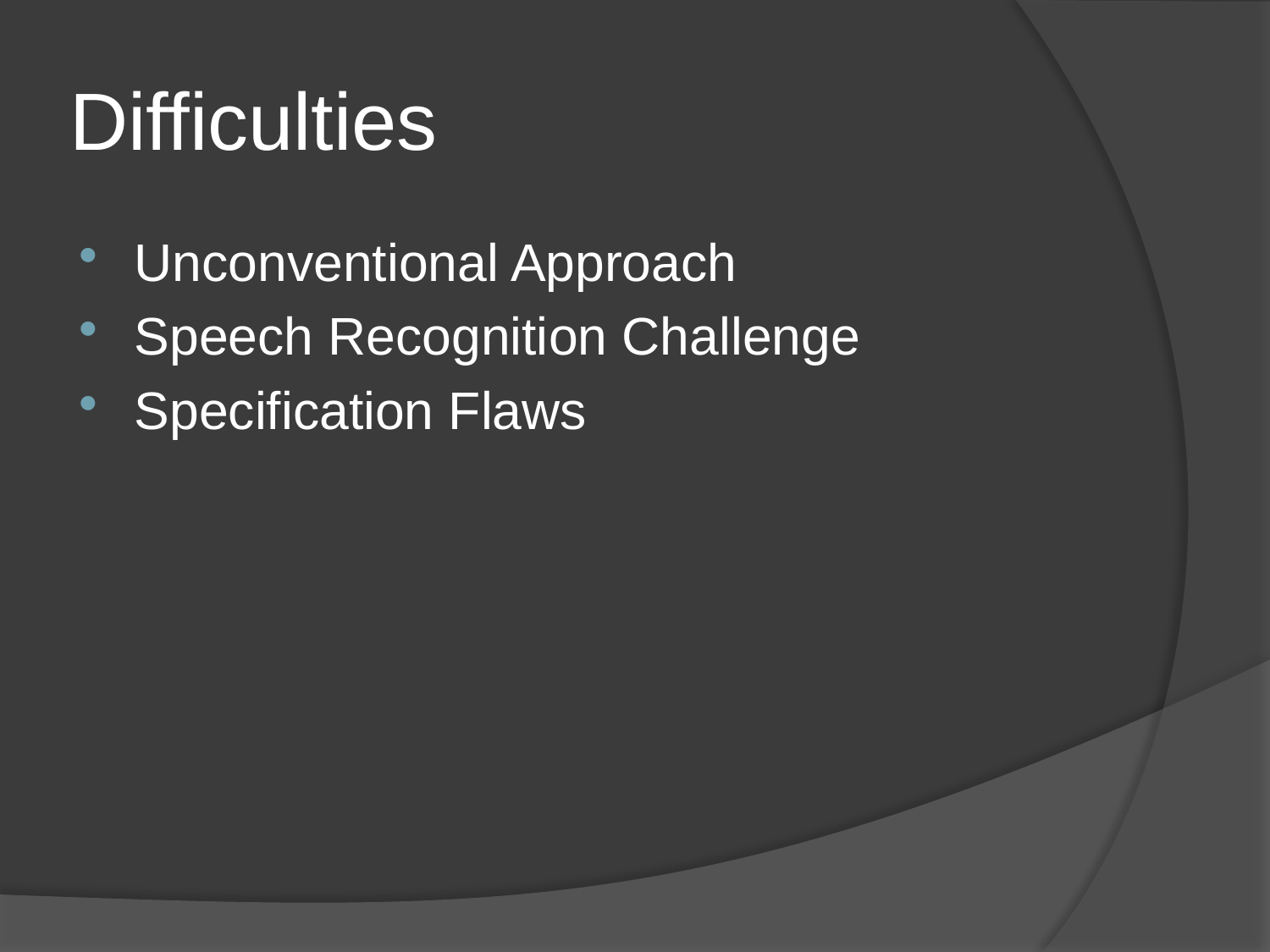

# Difficulties
Unconventional Approach
Speech Recognition Challenge
Specification Flaws